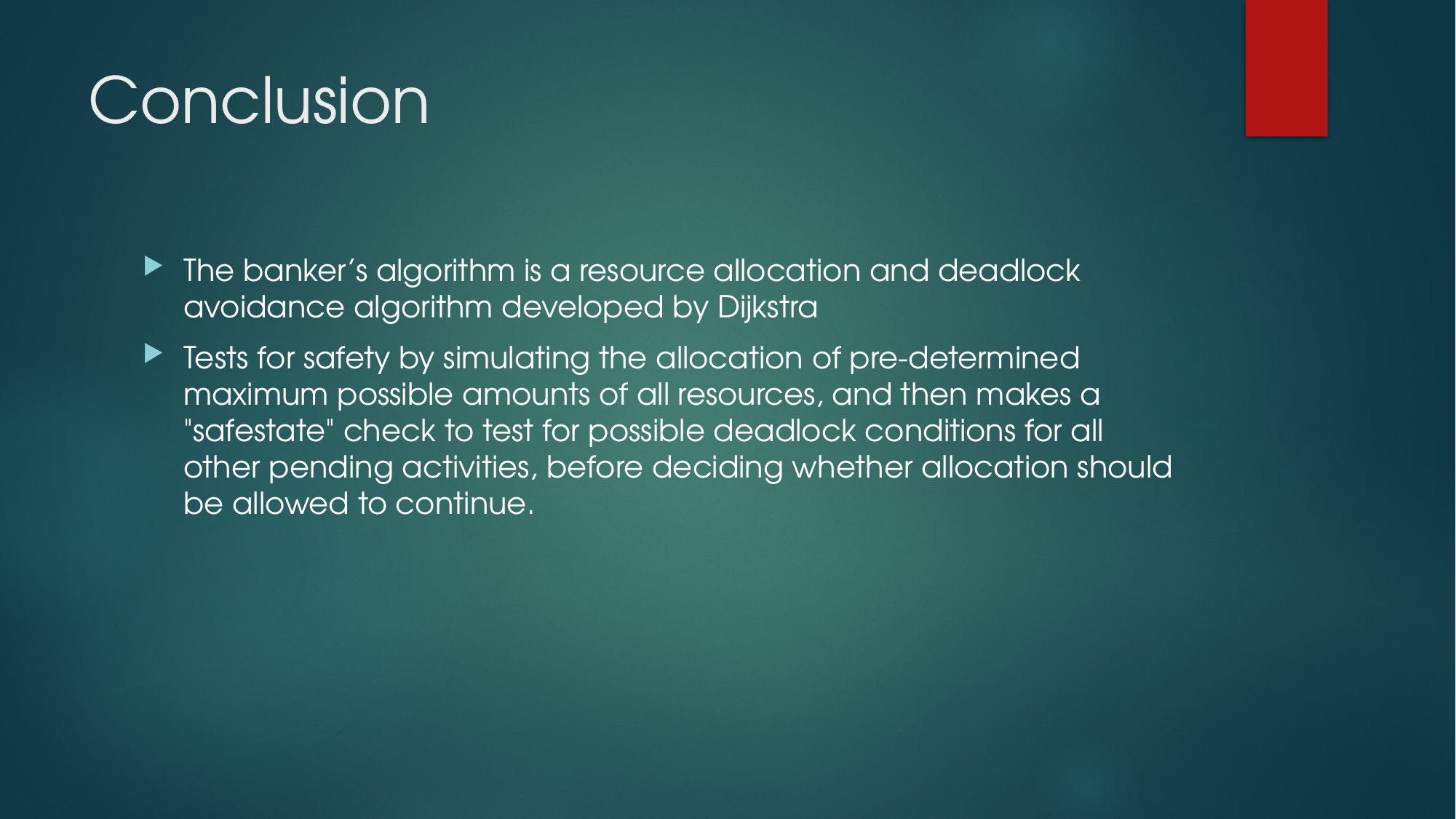

# Conclusion
The banker’s algorithm is a resource allocation and deadlock avoidance algorithm developed by Dijkstra
Tests for safety by simulating the allocation of pre-determined maximum possible amounts of all resources, and then makes a "safestate" check to test for possible deadlock conditions for all other pending activities, before deciding whether allocation should be allowed to continue.